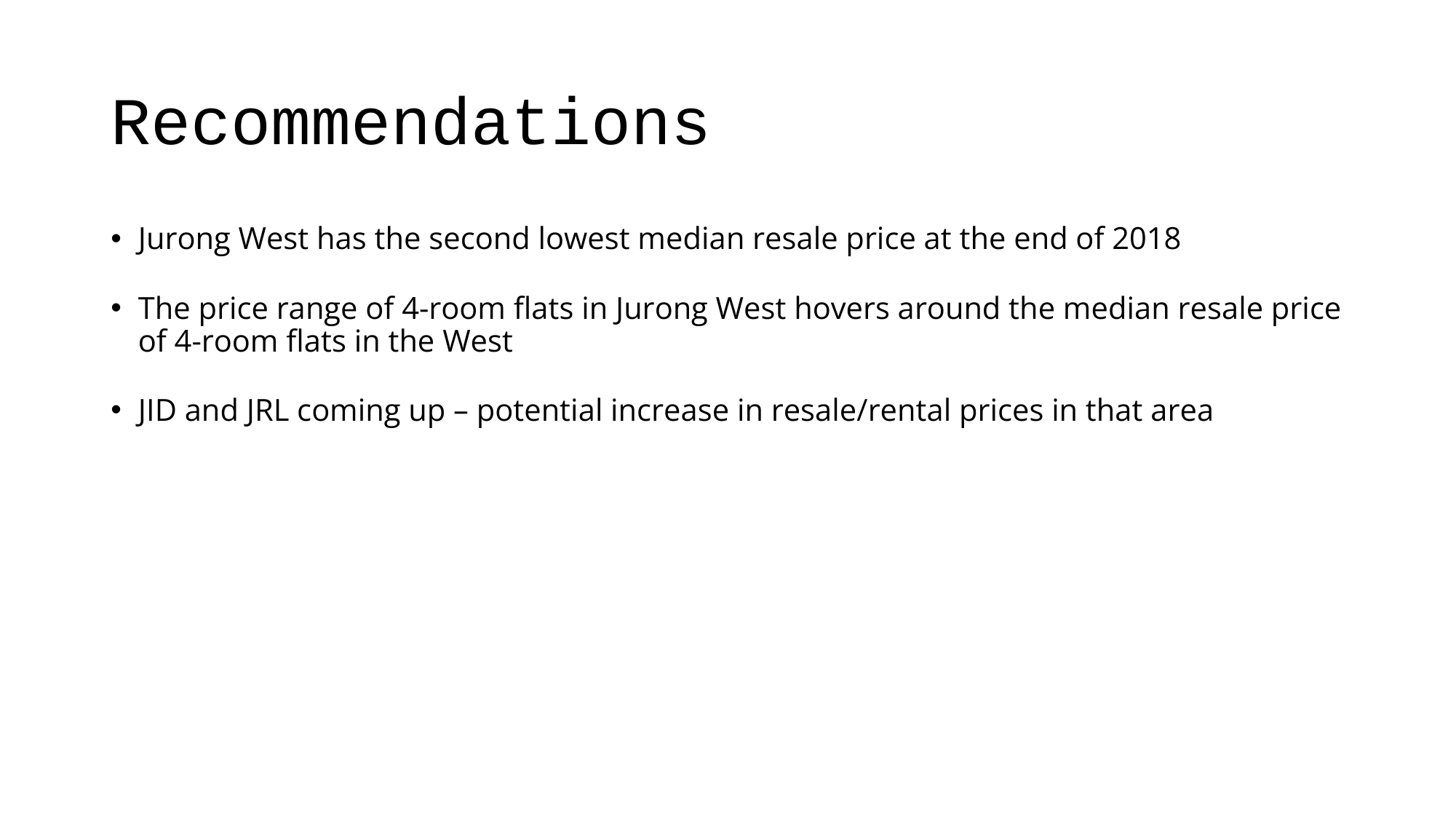

# Recommendations
Jurong West has the second lowest median resale price at the end of 2018
The price range of 4-room flats in Jurong West hovers around the median resale price of 4-room flats in the West
JID and JRL coming up – potential increase in resale/rental prices in that area